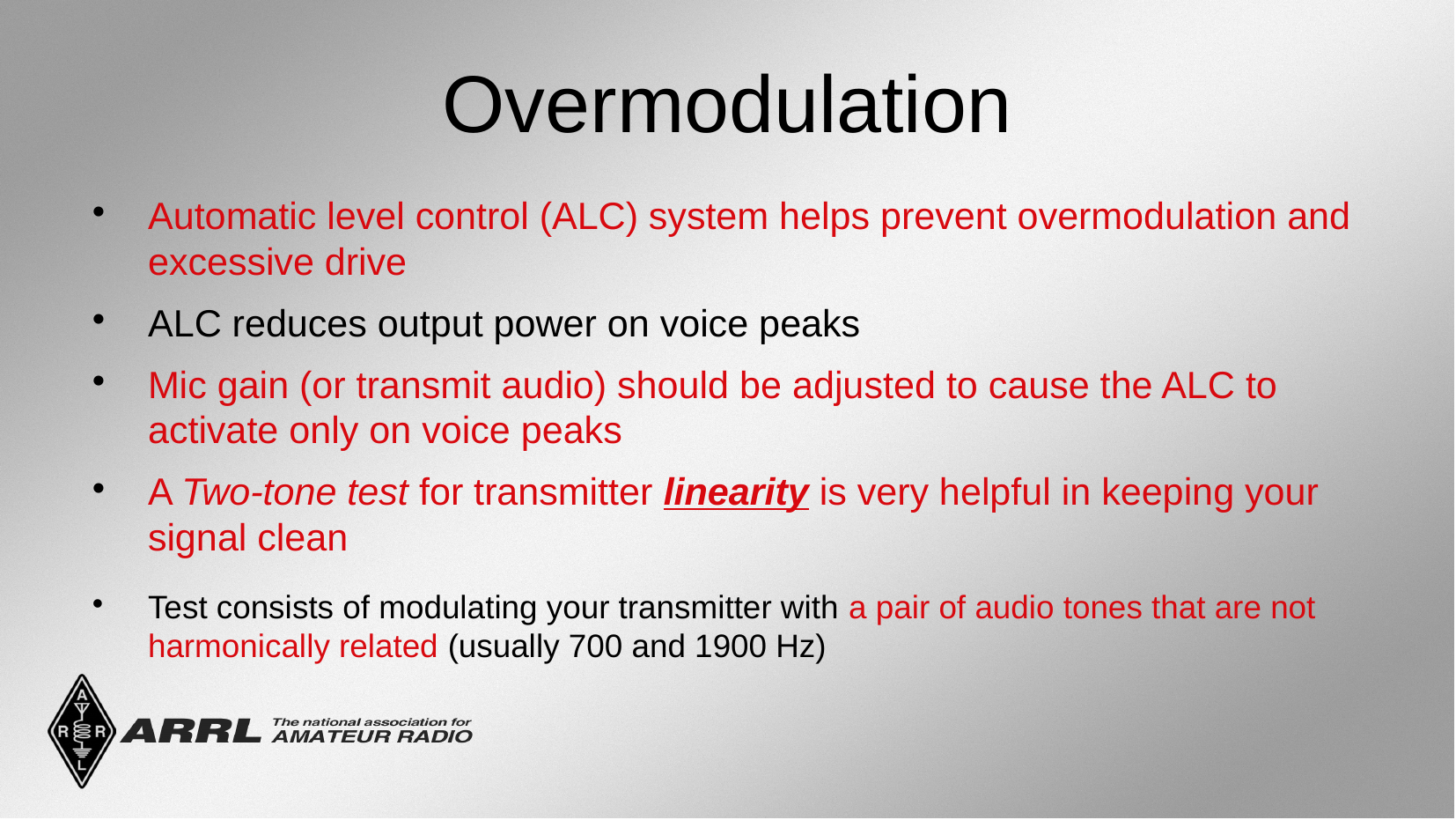

Overmodulation

Automatic level control (ALC) system helps prevent overmodulation and excessive drive
ALC reduces output power on voice peaks
Mic gain (or transmit audio) should be adjusted to cause the ALC to activate only on voice peaks
A Two-tone test for transmitter linearity is very helpful in keeping your signal clean
Test consists of modulating your transmitter with a pair of audio tones that are not harmonically related (usually 700 and 1900 Hz)